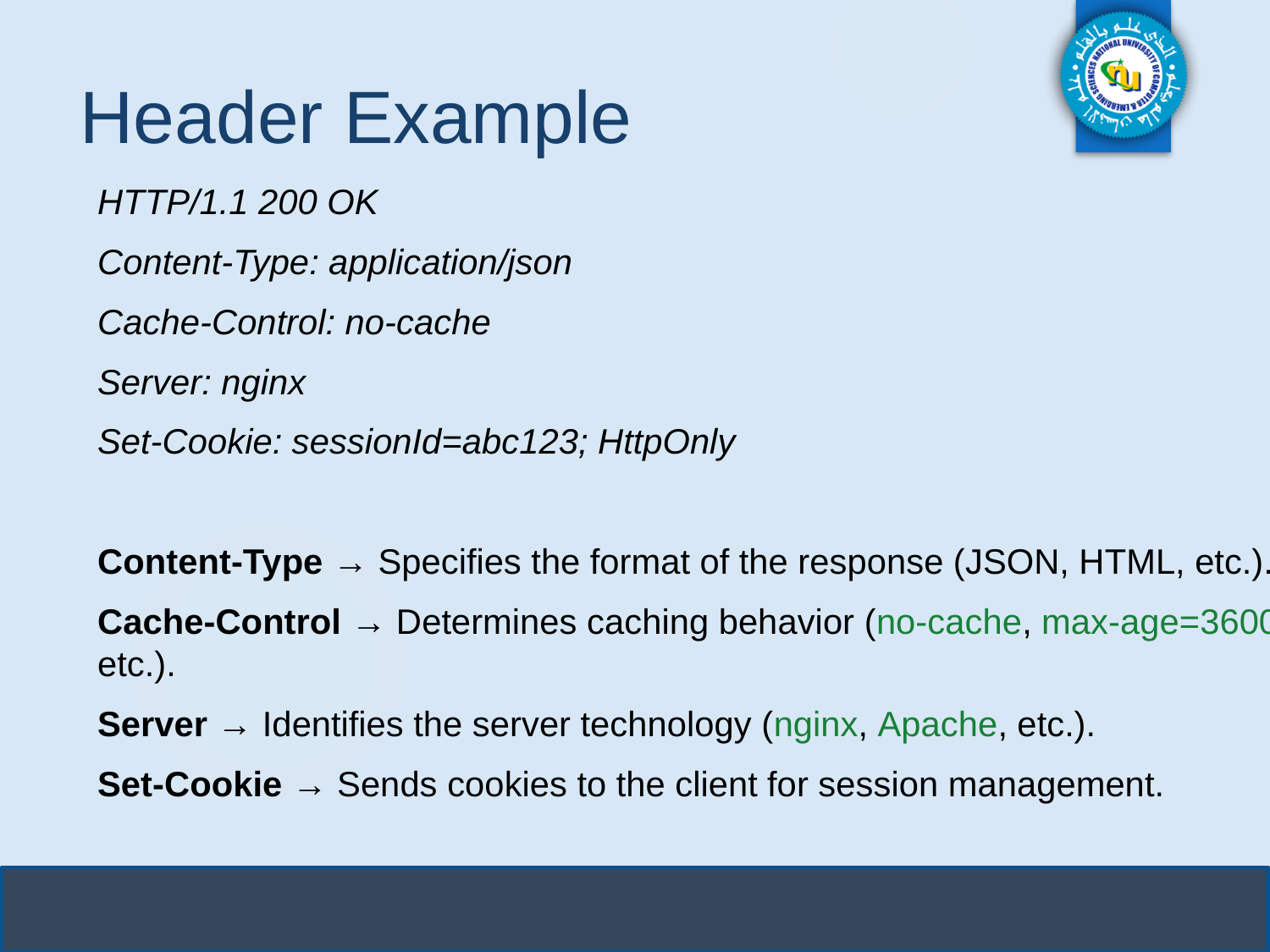

# Header Example
HTTP/1.1 200 OK
Content-Type: application/json
Cache-Control: no-cache
Server: nginx
Set-Cookie: sessionId=abc123; HttpOnly

Content-Type → Specifies the format of the response (JSON, HTML, etc.).
Cache-Control → Determines caching behavior (no-cache, max-age=3600, etc.).
Server → Identifies the server technology (nginx, Apache, etc.).
Set-Cookie → Sends cookies to the client for session management.